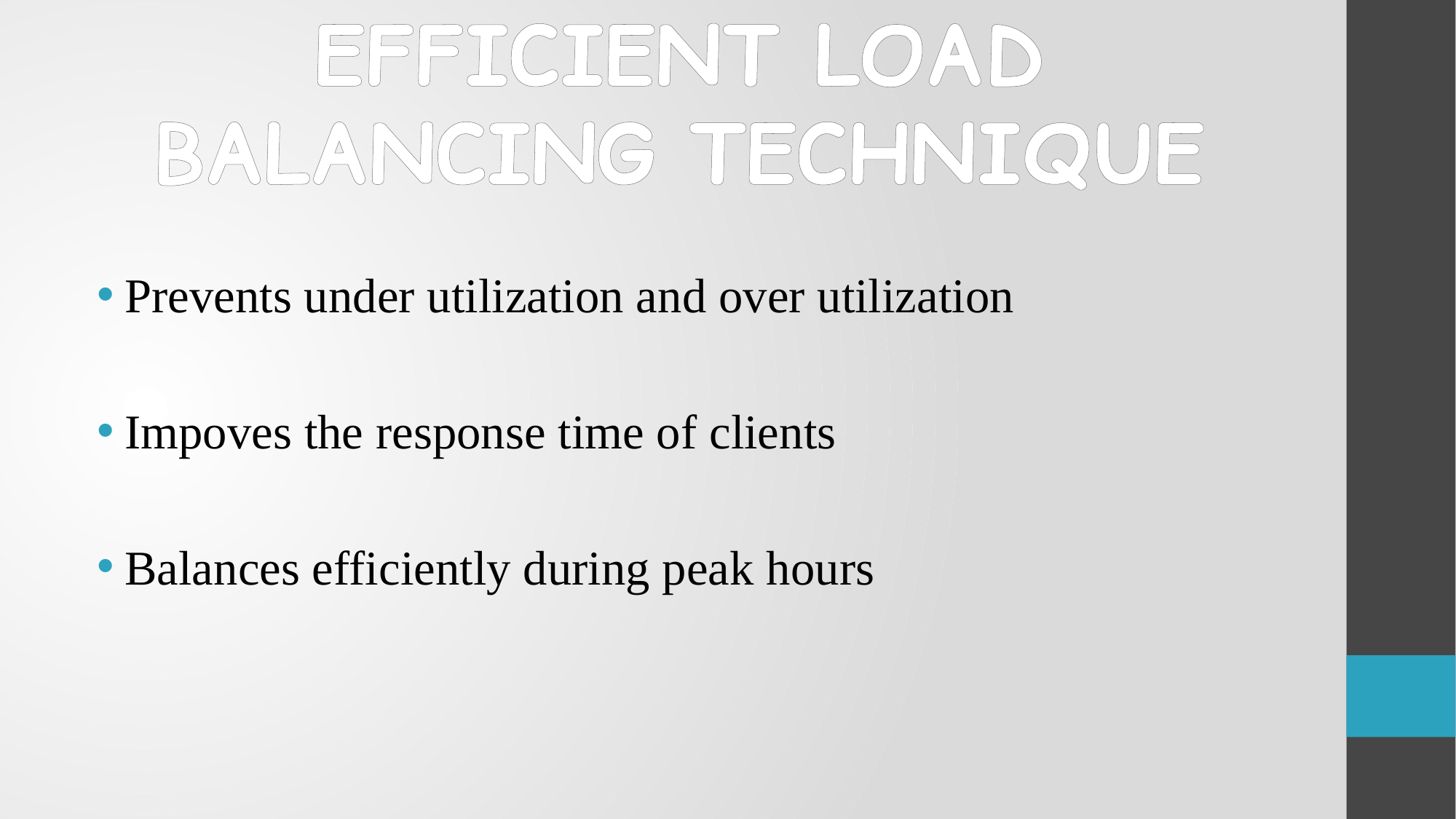

# EFFICIENT LOAD BALANCING TECHNIQUE

Prevents under utilization and over utilization

Impoves the response time of clients

Balances efficiently during peak hours